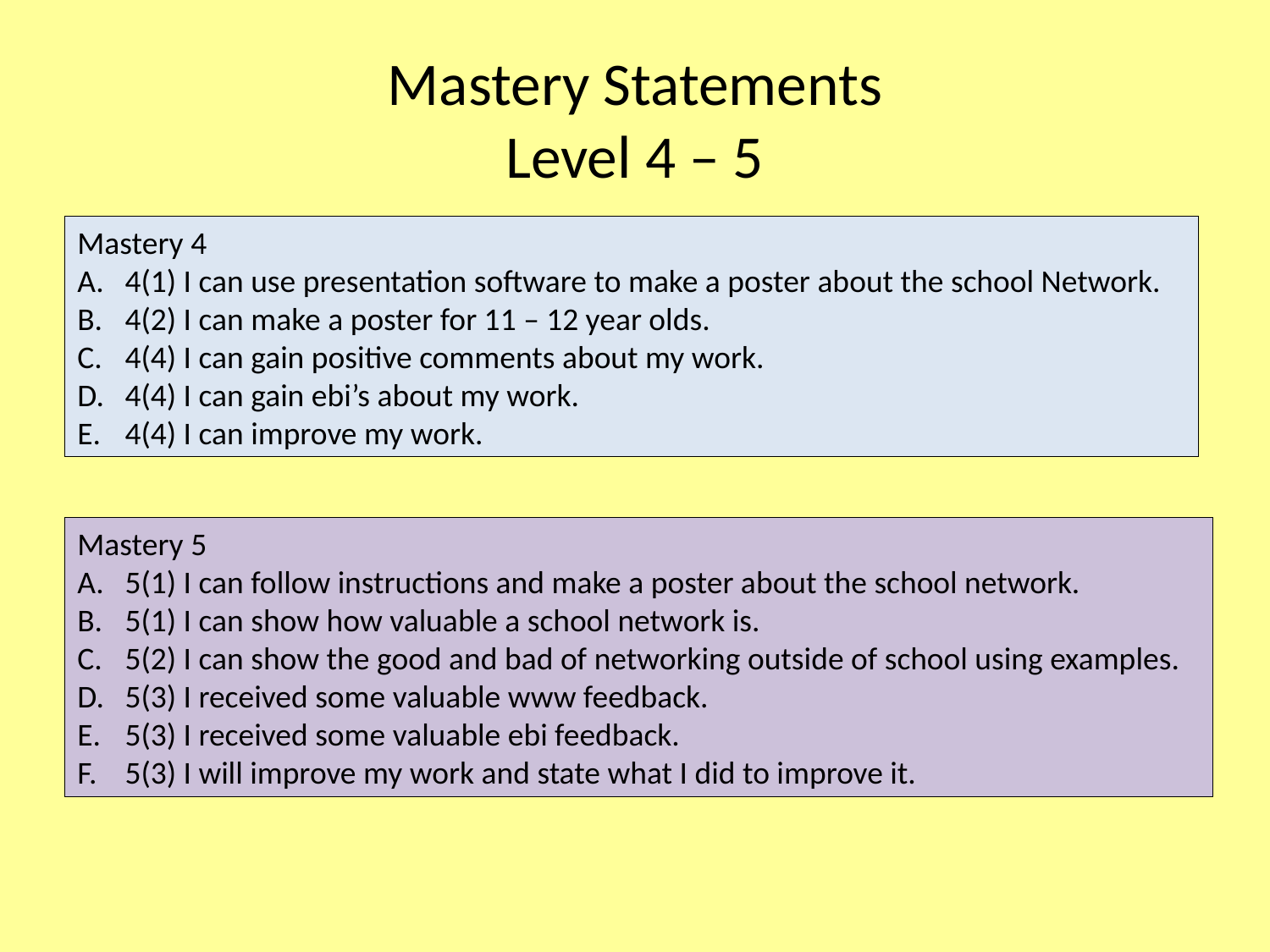

# Mastery Statements Level 4 – 5
Mastery 4
4(1) I can use presentation software to make a poster about the school Network.
4(2) I can make a poster for 11 – 12 year olds.
4(4) I can gain positive comments about my work.
4(4) I can gain ebi’s about my work.
4(4) I can improve my work.
Mastery 5
5(1) I can follow instructions and make a poster about the school network.
5(1) I can show how valuable a school network is.
5(2) I can show the good and bad of networking outside of school using examples.
5(3) I received some valuable www feedback.
5(3) I received some valuable ebi feedback.
5(3) I will improve my work and state what I did to improve it.